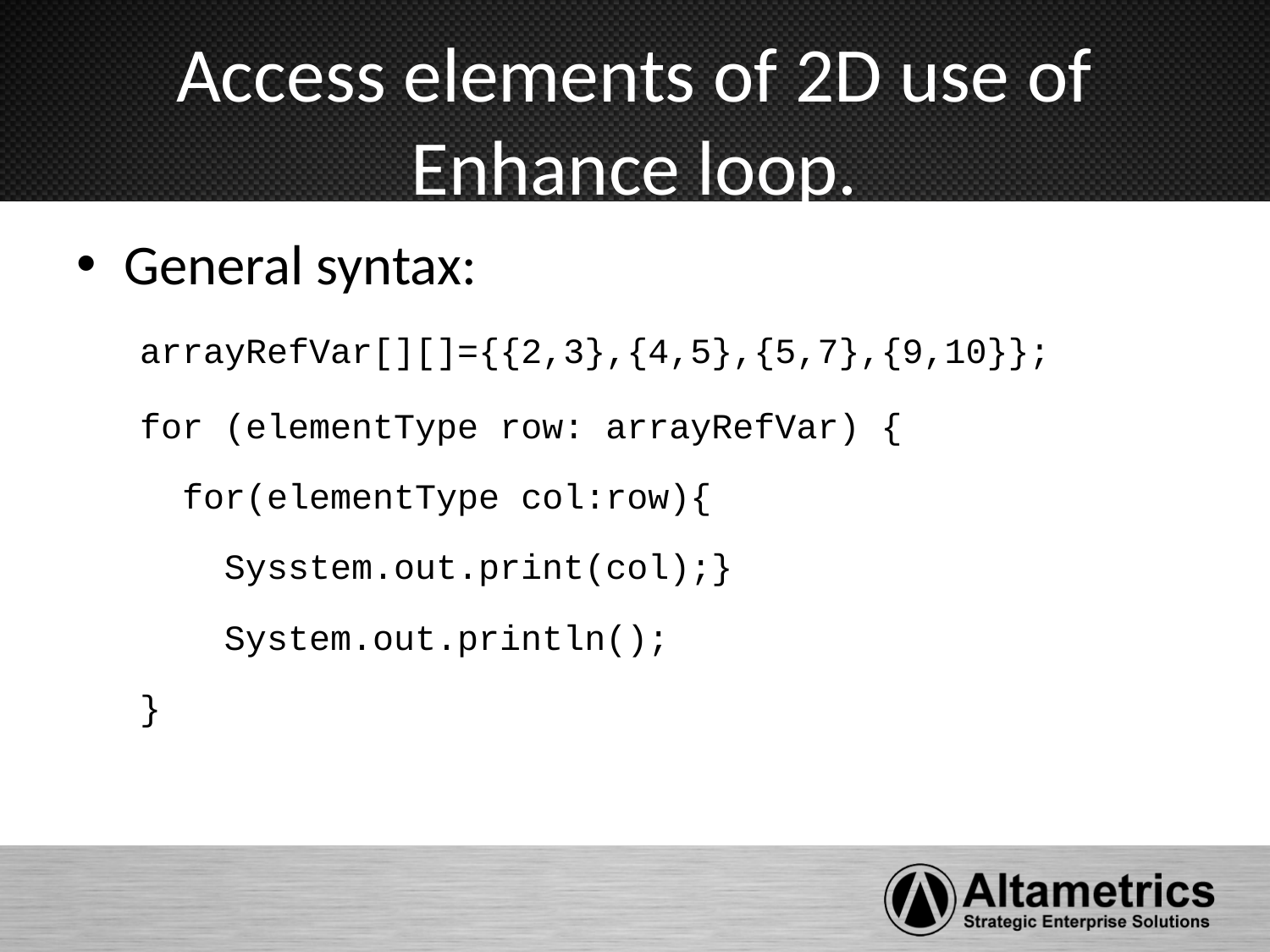

# Access elements of 2D use of Enhance loop.
General syntax:
     arrayRefVar[][]={{2,3},{4,5},{5,7},{9,10}};
for (elementType row: arrayRefVar) {
  for(elementType col:row){
    Sysstem.out.print(col);}
    System.out.println();
}